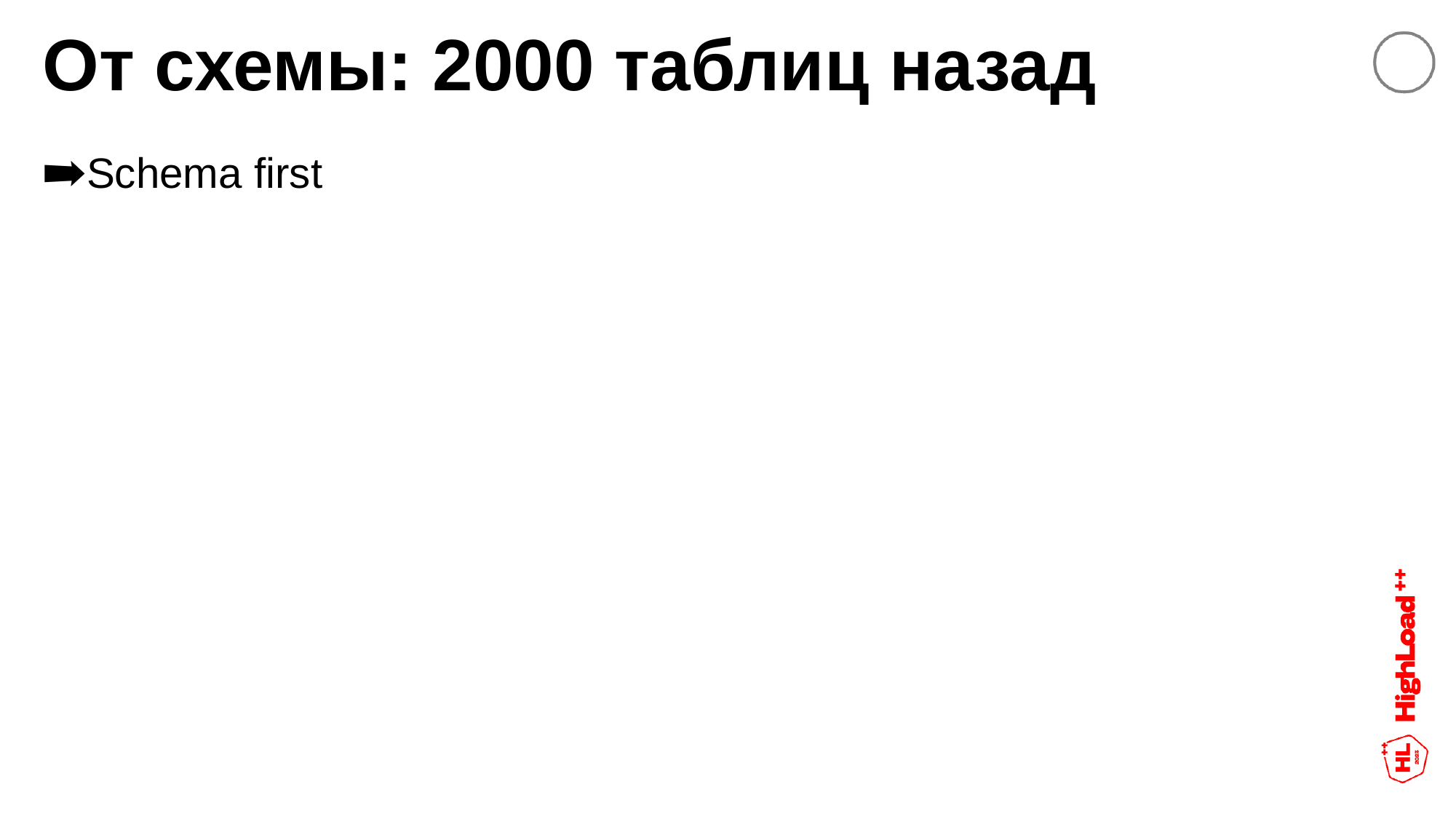

# От схемы: 2000 таблиц назад
25
Schema first